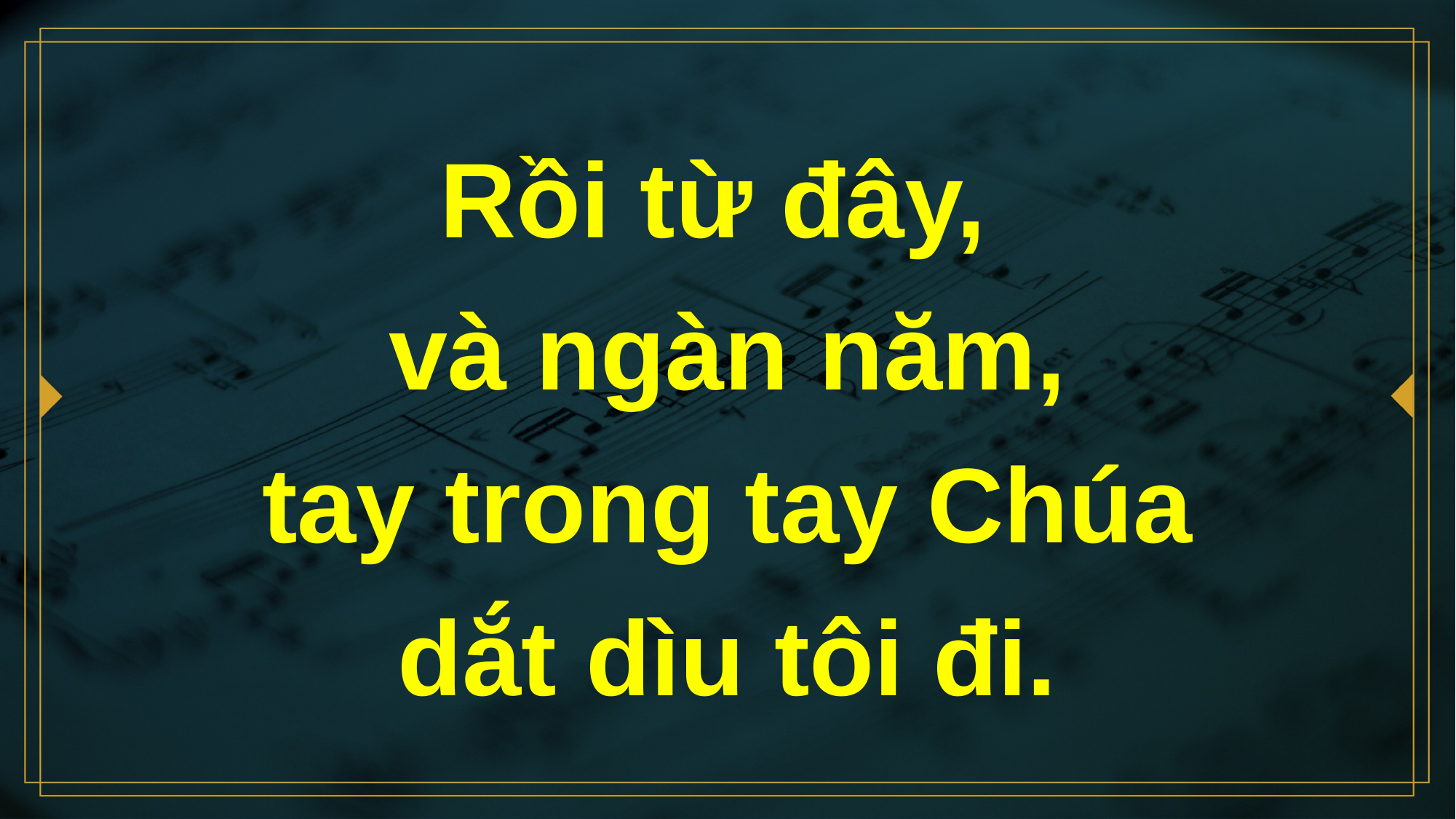

# Rồi từ đây, và ngàn năm, tay trong tay Chúa dắt dìu tôi đi.